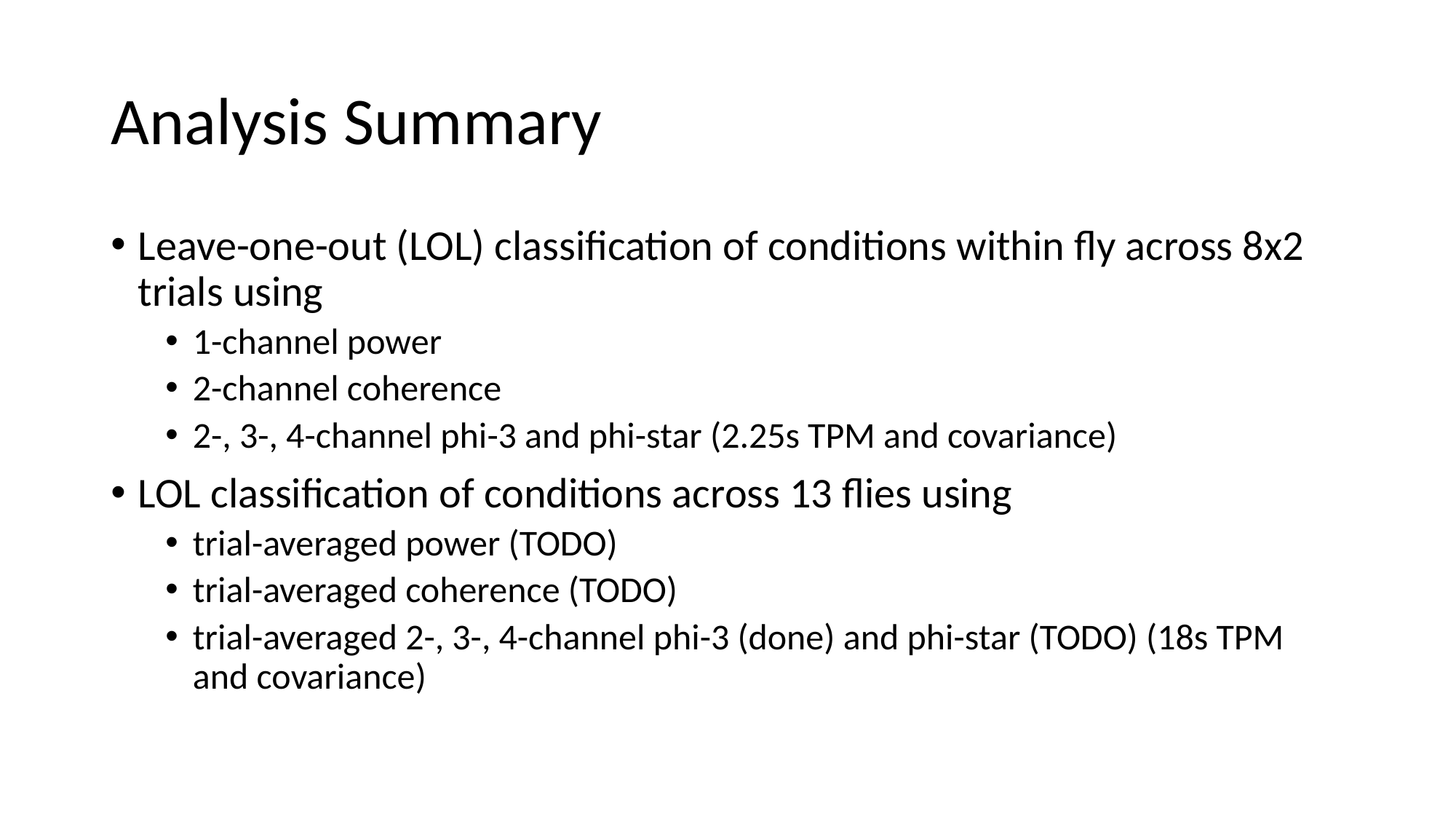

# Analysis Summary
Leave-one-out (LOL) classification of conditions within fly across 8x2 trials using
1-channel power
2-channel coherence
2-, 3-, 4-channel phi-3 and phi-star (2.25s TPM and covariance)
LOL classification of conditions across 13 flies using
trial-averaged power (TODO)
trial-averaged coherence (TODO)
trial-averaged 2-, 3-, 4-channel phi-3 (done) and phi-star (TODO) (18s TPM and covariance)